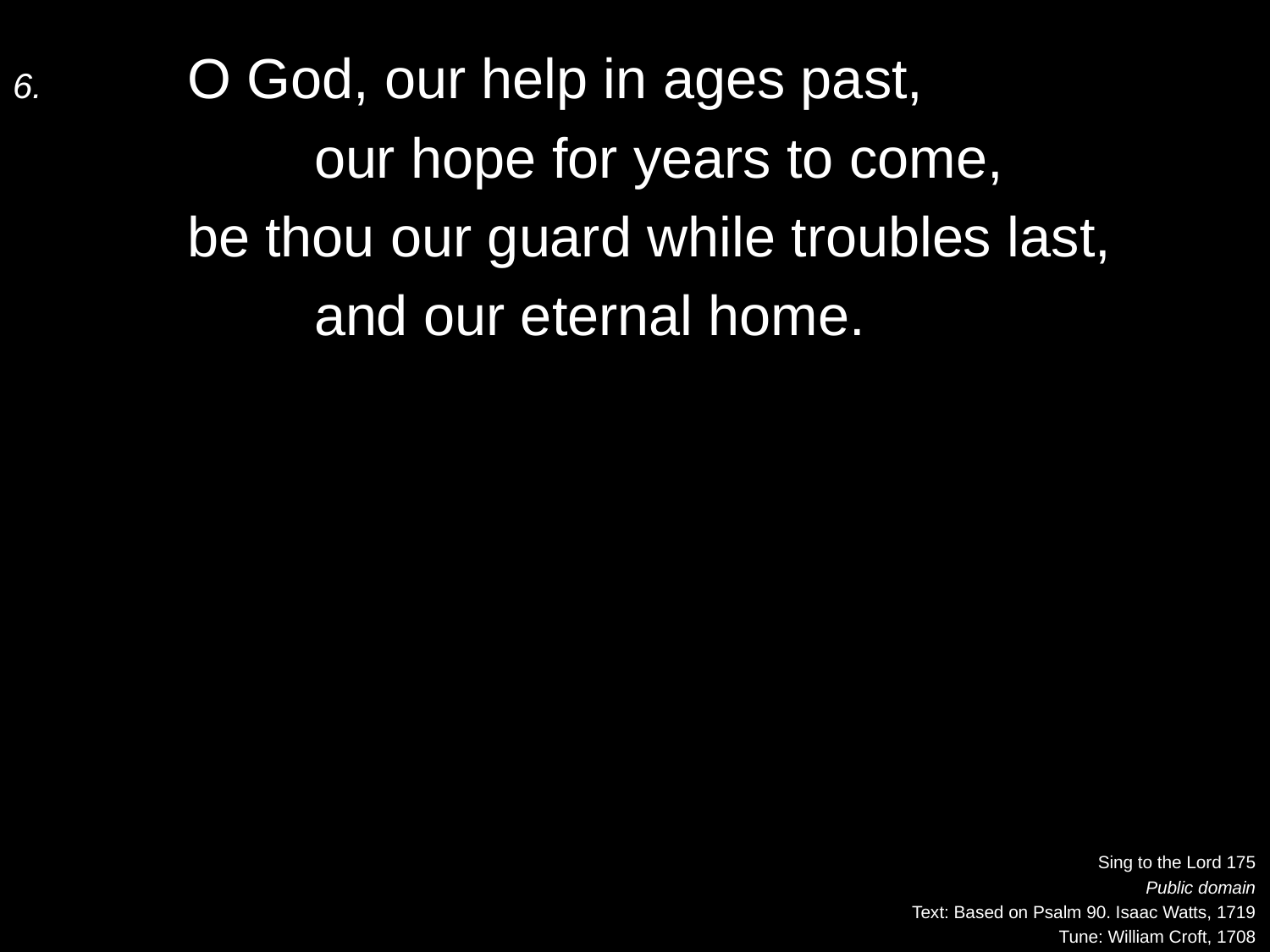

6.	O God, our help in ages past,
		our hope for years to come,
	be thou our guard while troubles last,
		and our eternal home.
Sing to the Lord 175
Public domain
Text: Based on Psalm 90. Isaac Watts, 1719
Tune: William Croft, 1708